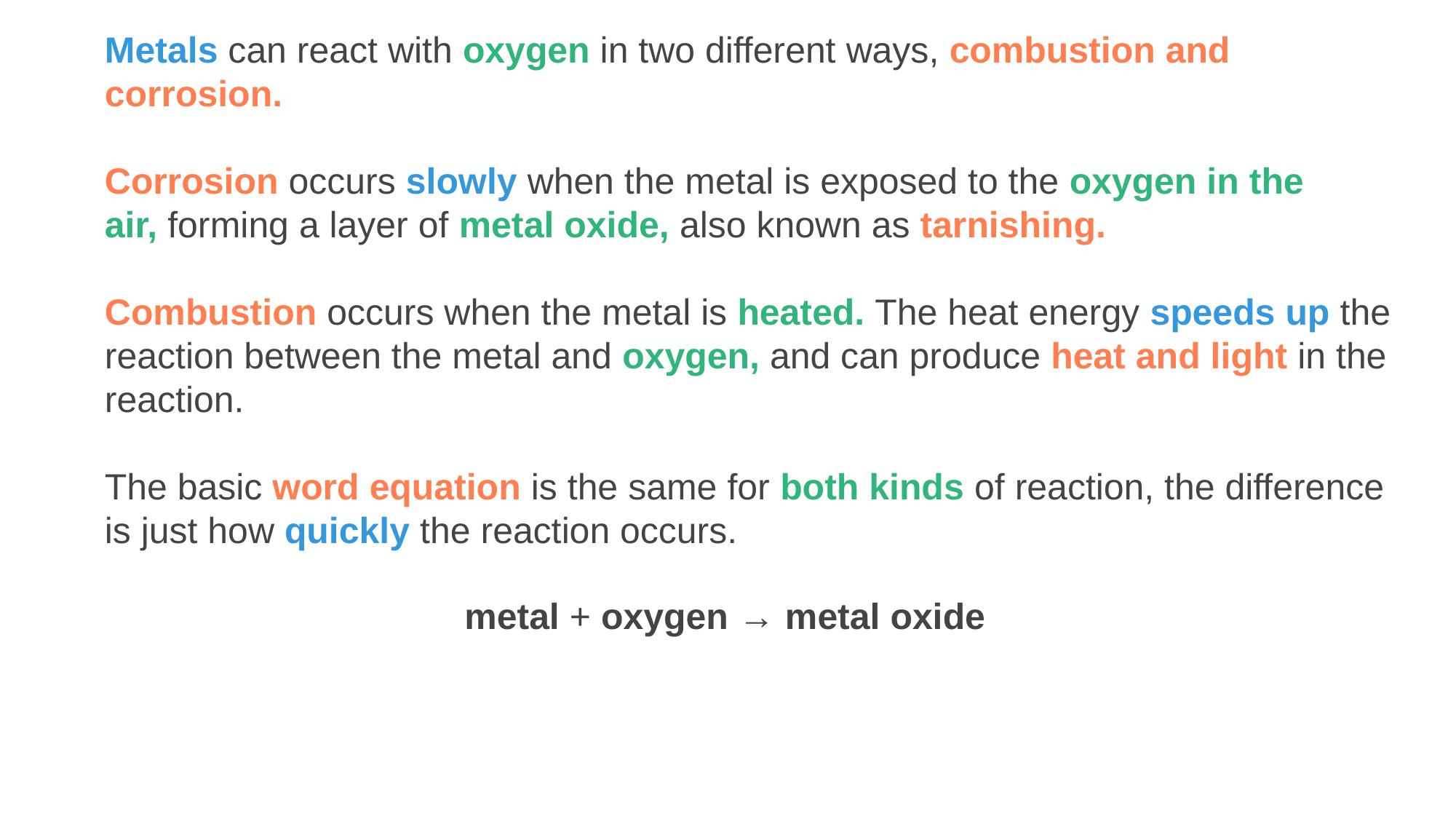

Metals can react with oxygen in two different ways, combustion and corrosion.

Corrosion occurs slowly when the metal is exposed to the oxygen in the air, forming a layer of metal oxide, also known as tarnishing.

Combustion occurs when the metal is heated. The heat energy speeds up the reaction between the metal and oxygen, and can produce heat and light in the reaction.

The basic word equation is the same for both kinds of reaction, the difference is just how quickly the reaction occurs.
metal + oxygen → metal oxide